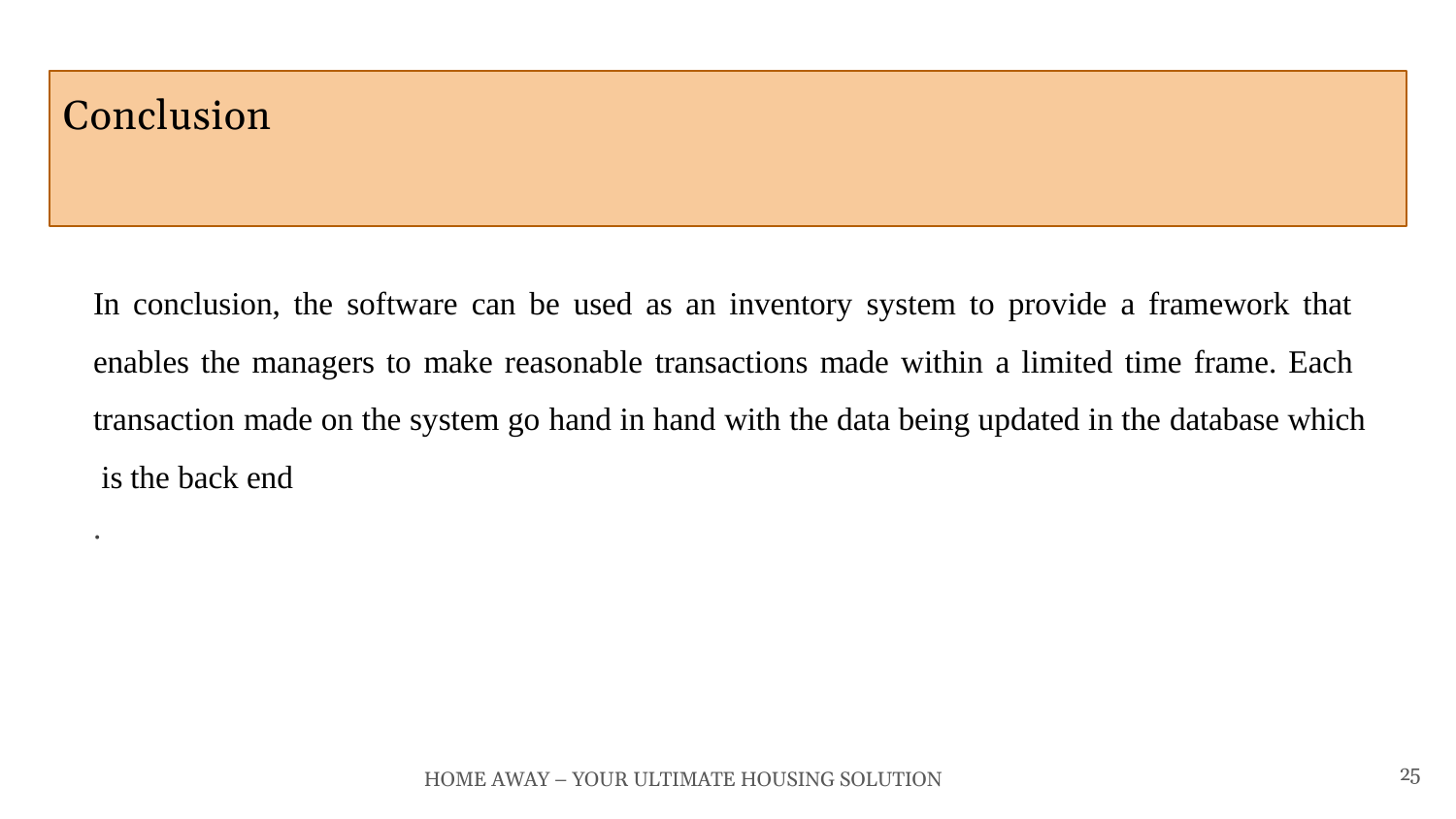

# Conclusion
In conclusion, the software can be used as an inventory system to provide a framework that  enables the managers to make reasonable transactions made within a limited time frame. Each  transaction made on the system go hand in hand with the data being updated in the database which  is the back end
.
25
HOME AWAY – YOUR ULTIMATE HOUSING SOLUTION